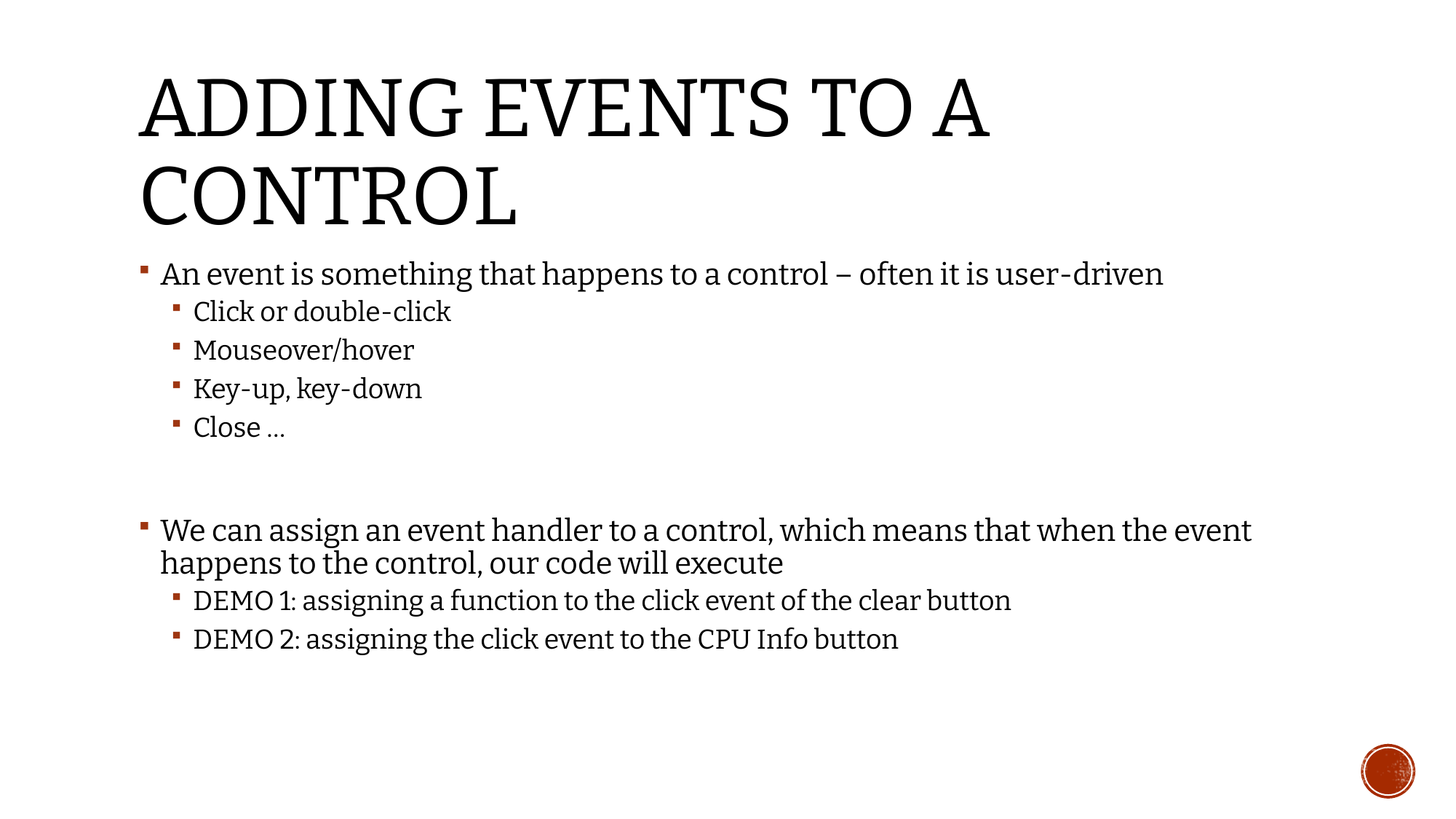

# Adding events to a control
An event is something that happens to a control – often it is user-driven
Click or double-click
Mouseover/hover
Key-up, key-down
Close …

We can assign an event handler to a control, which means that when the event happens to the control, our code will execute
DEMO 1: assigning a function to the click event of the clear button
DEMO 2: assigning the click event to the CPU Info button